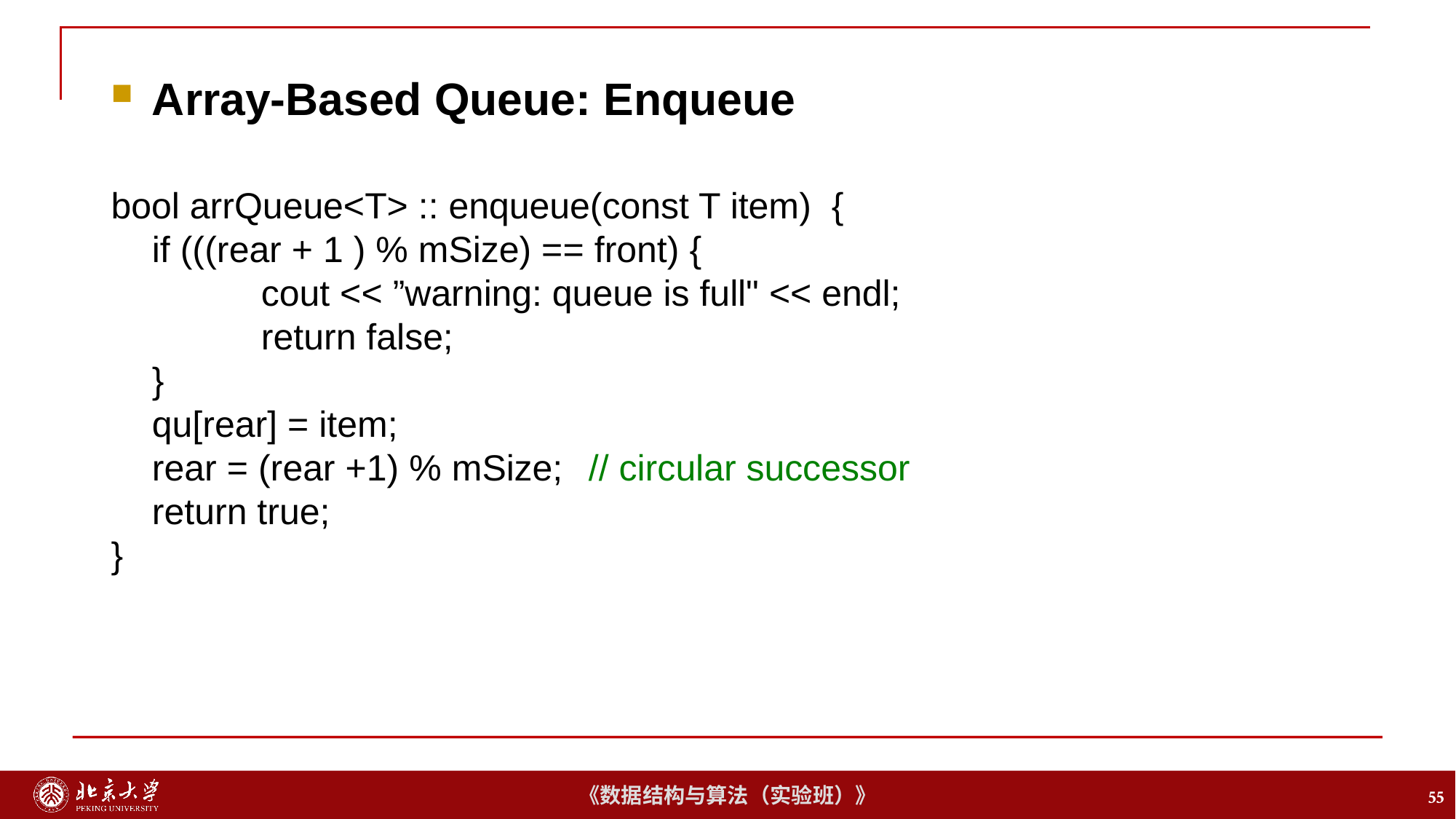

Array-Based Queue: Enqueue
bool arrQueue<T> :: enqueue(const T item)  {
 	if (((rear + 1 ) % mSize) == front) {
		cout << ”warning: queue is full" << endl;
		return false;
	}
	qu[rear] = item;
	rear = (rear +1) % mSize;	// circular successor
	return true;
}
55